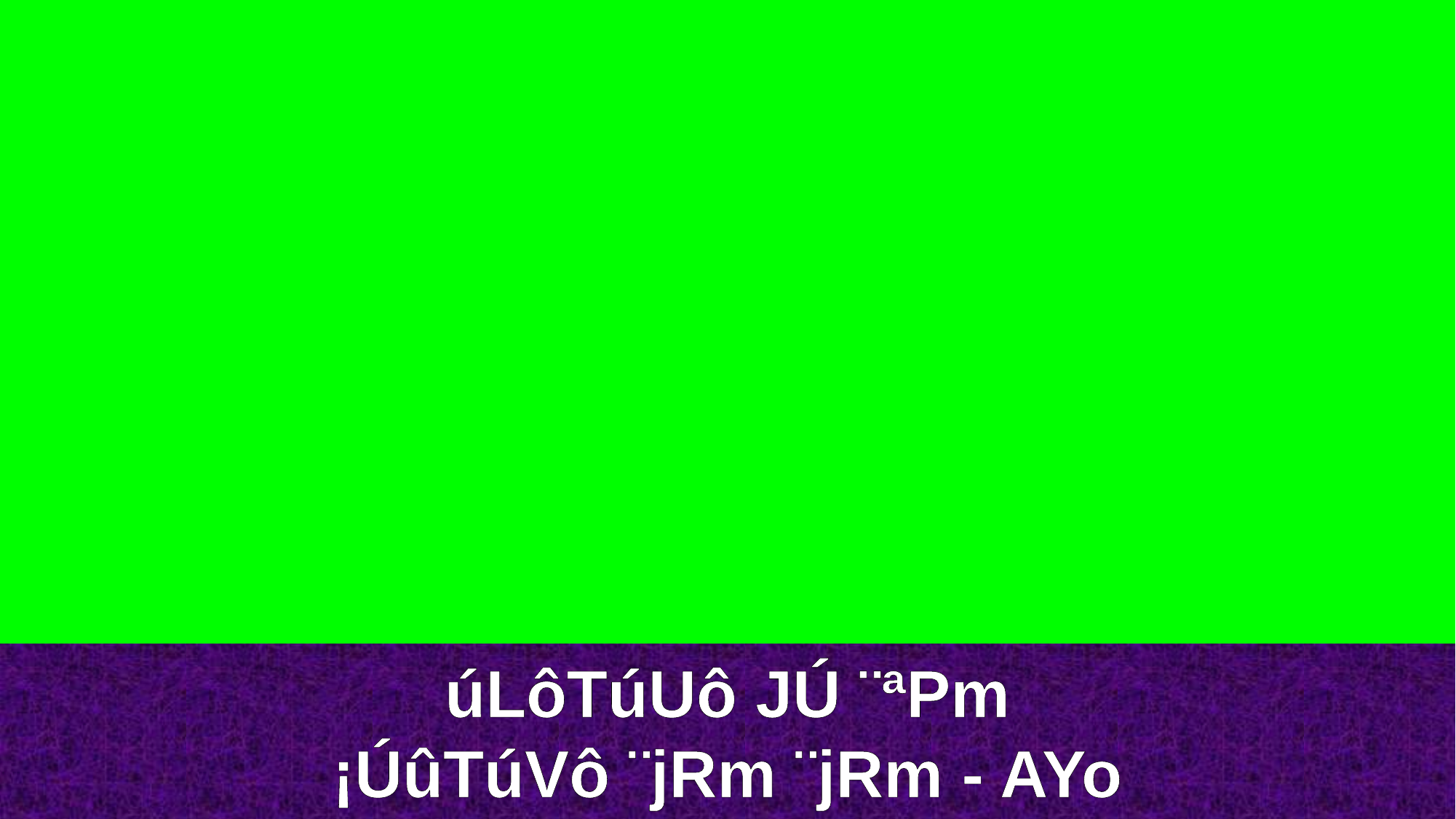

úLôTúUô JÚ ¨ªPm
¡ÚûTúVô ¨jRm ¨jRm - AYo